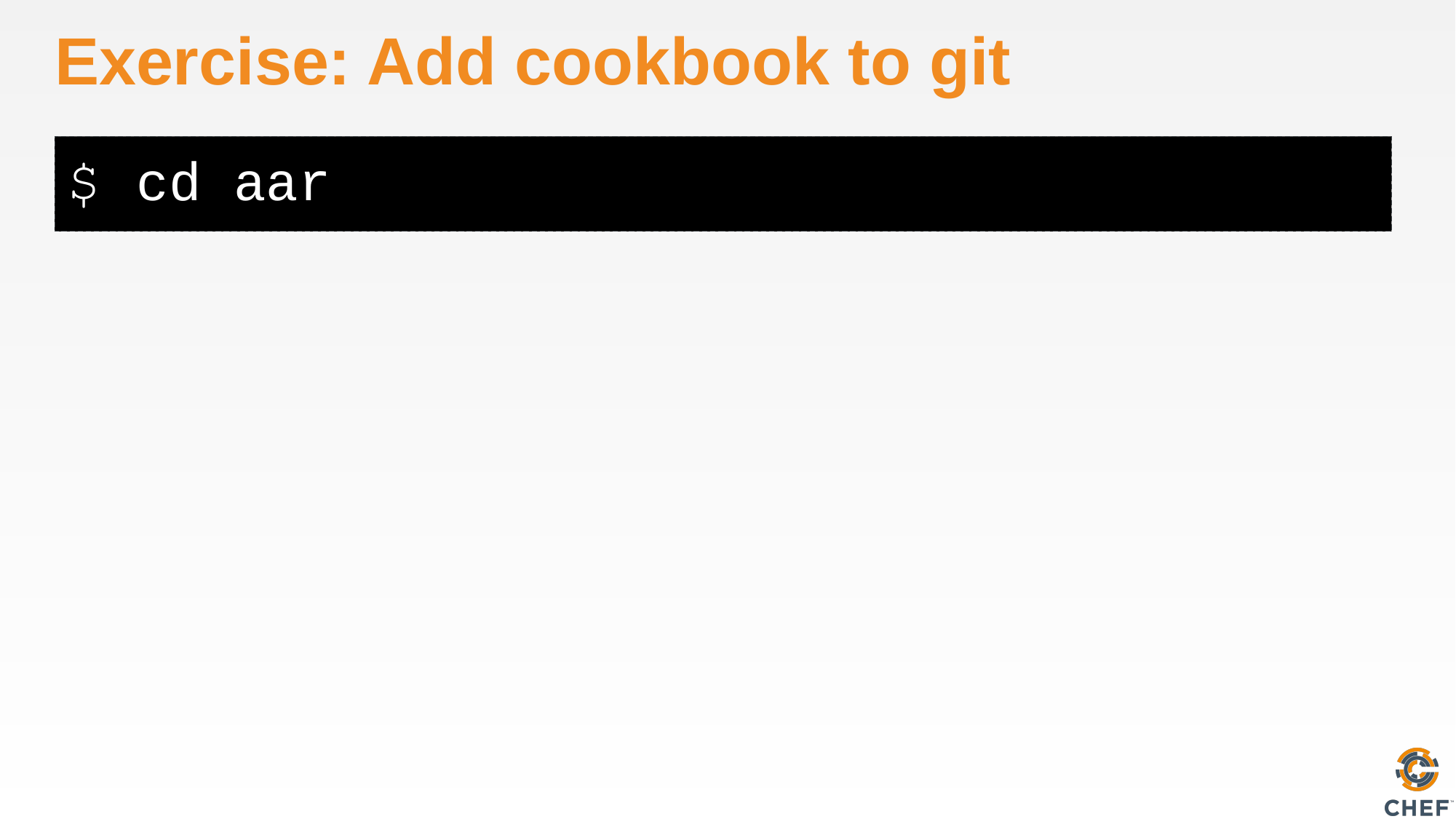

# Exercise: Add cookbook to git
cd aar